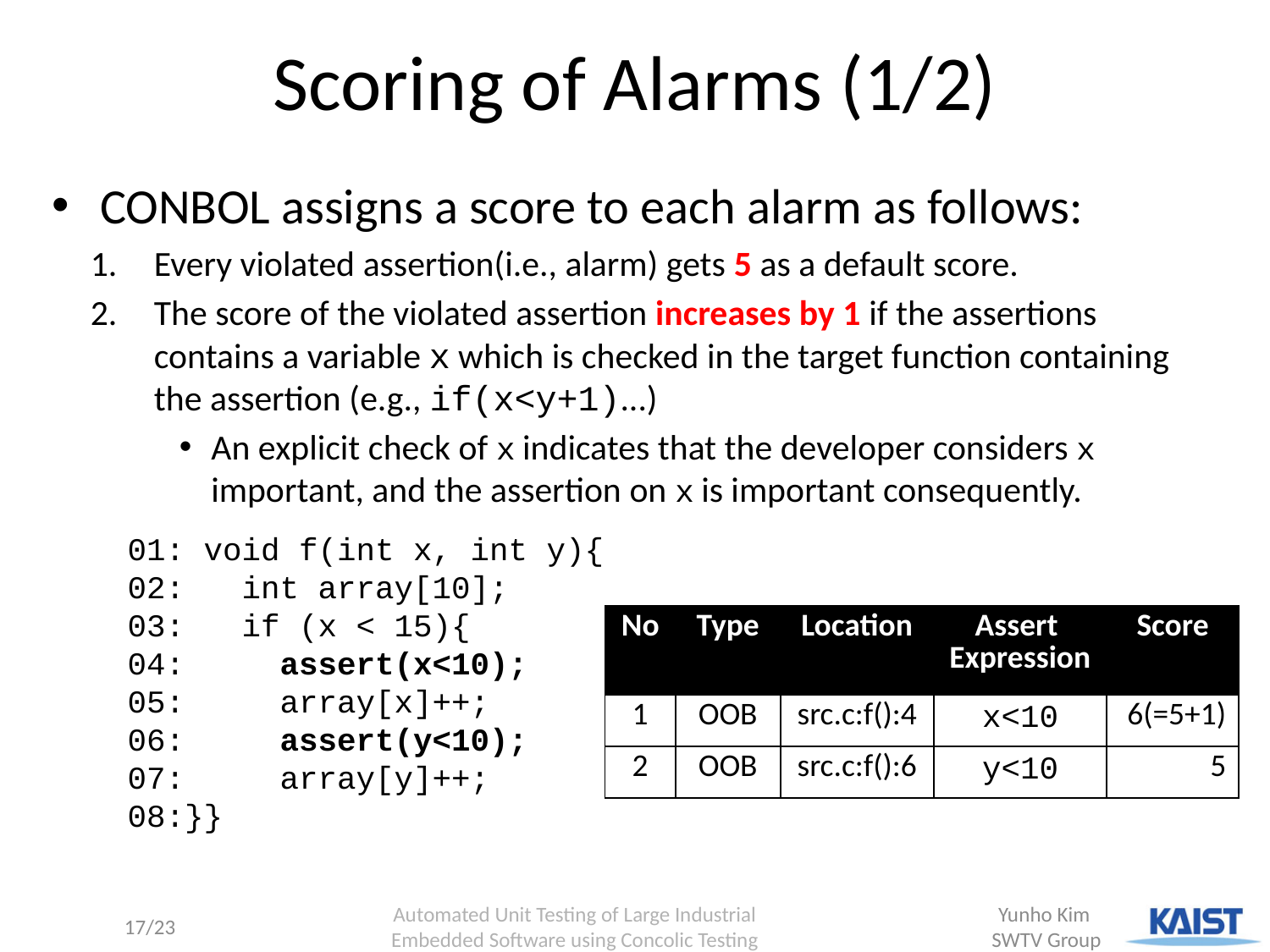

# Scoring of Alarms (1/2)
CONBOL assigns a score to each alarm as follows:
Every violated assertion(i.e., alarm) gets 5 as a default score.
The score of the violated assertion increases by 1 if the assertions contains a variable x which is checked in the target function containing the assertion (e.g., if(x<y+1)...)
An explicit check of x indicates that the developer considers x important, and the assertion on x is important consequently.

01: void f(int x, int y){
02:   int array[10];
03:   if (x < 15){
04:     assert(x<10);
05:     array[x]++;
06:     assert(y<10);
07:     array[y]++;
08:}}
| No | Type | Location | Assert Expression | Score |
| --- | --- | --- | --- | --- |
| 1 | OOB | src.c:f():4 | x<10 | 6(=5+1) |
| 2 | OOB | src.c:f():6 | y<10 | 5 |
 Automated Unit Testing of Large Industrial
Embedded Software using Concolic Testing
17/23
Yunho Kim
SWTV Group